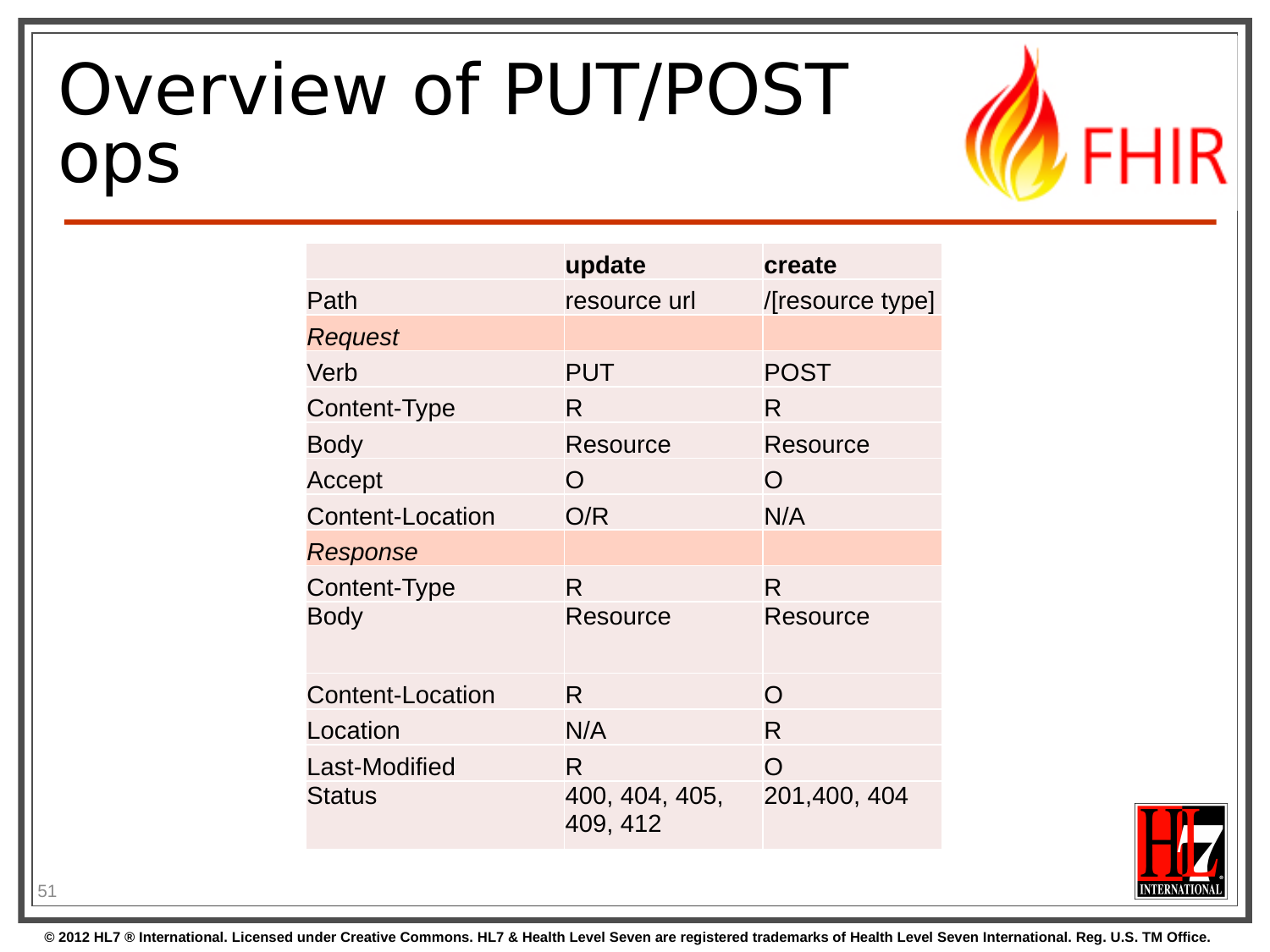

# Overview of PUT/POST ops
|  | update | create |
| --- | --- | --- |
| Path | resource url | /[resource type] |
| Request |  |  |
| Verb | PUT | POST |
| Content-Type | R | R |
| Body | Resource | Resource |
| Accept | O | O |
| Content-Location | O/R | N/A |
| Response |  |  |
| Content-Type | R | R |
| Body | Resource | Resource |
| Content-Location | R | O |
| Location | N/A | R |
| Last-Modified | R | O |
| Status | 400, 404, 405, 409, 412 | 201,400, 404 |
51